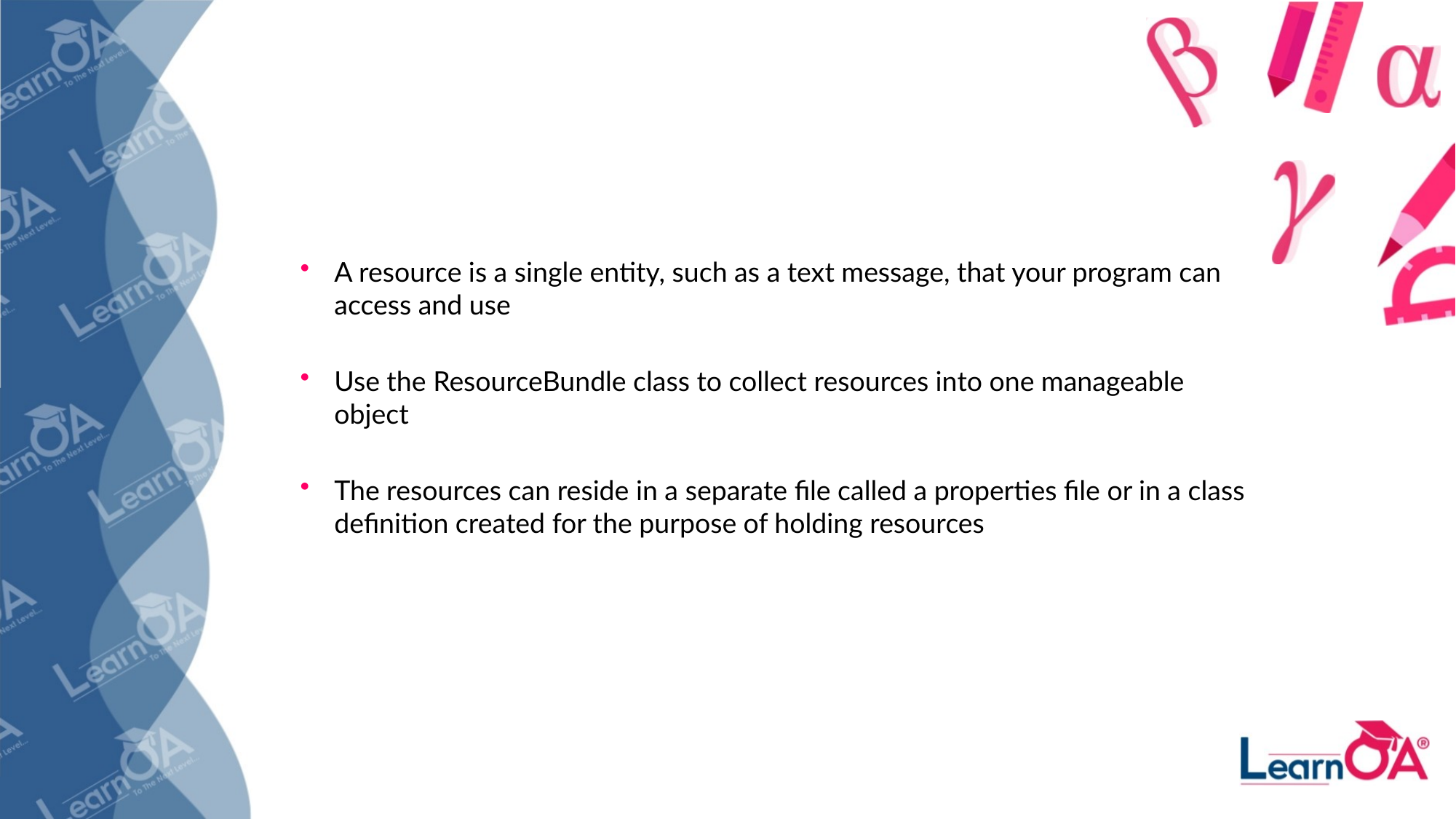

A resource is a single entity, such as a text message, that your program can access and use

Use the ResourceBundle class to collect resources into one manageable object

The resources can reside in a separate file called a properties file or in a class definition created for the purpose of holding resources